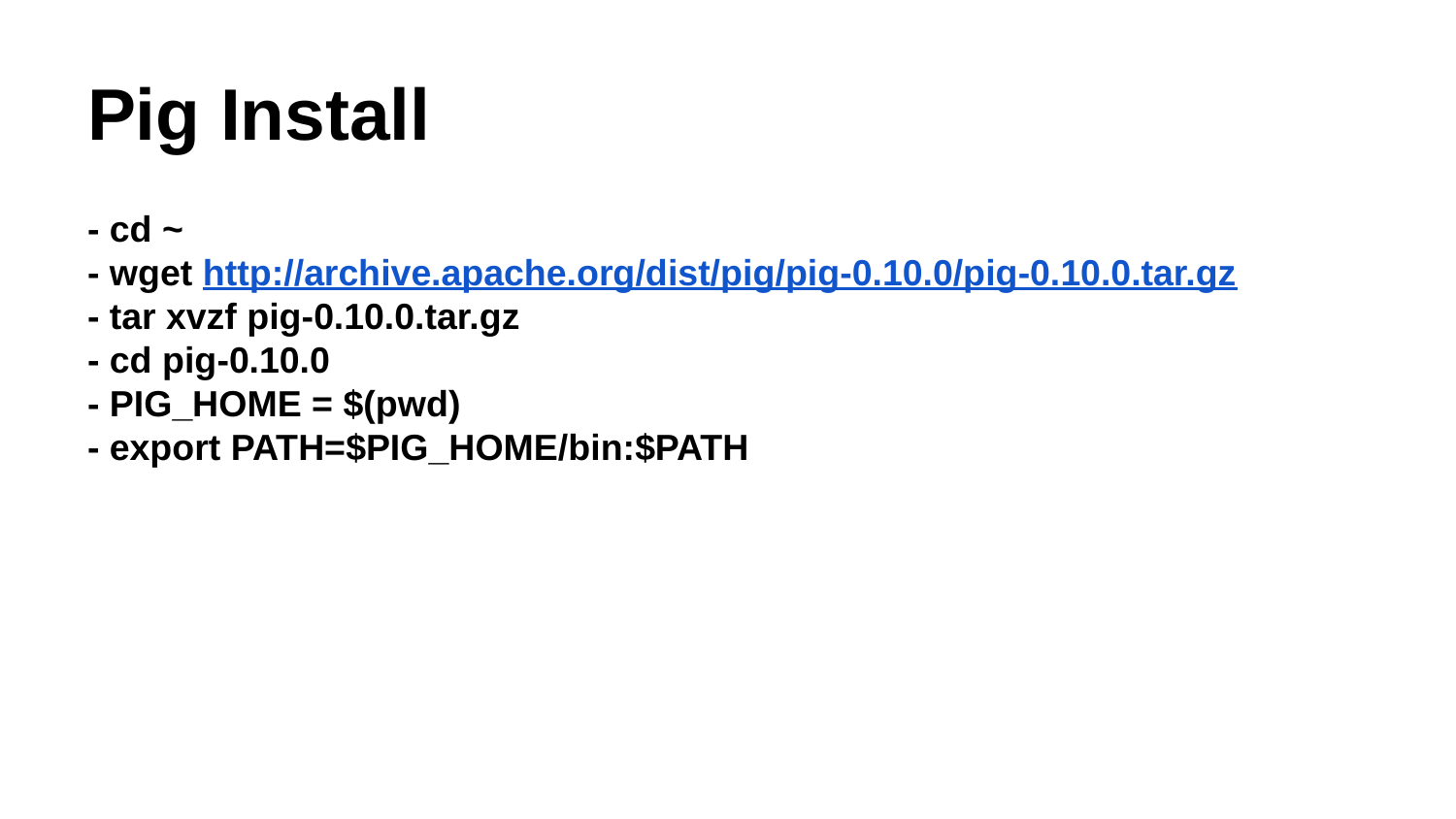

# Pig Install
- cd ~
- wget http://archive.apache.org/dist/pig/pig-0.10.0/pig-0.10.0.tar.gz
- tar xvzf pig-0.10.0.tar.gz
- cd pig-0.10.0
- PIG_HOME = $(pwd)
- export PATH=$PIG_HOME/bin:$PATH